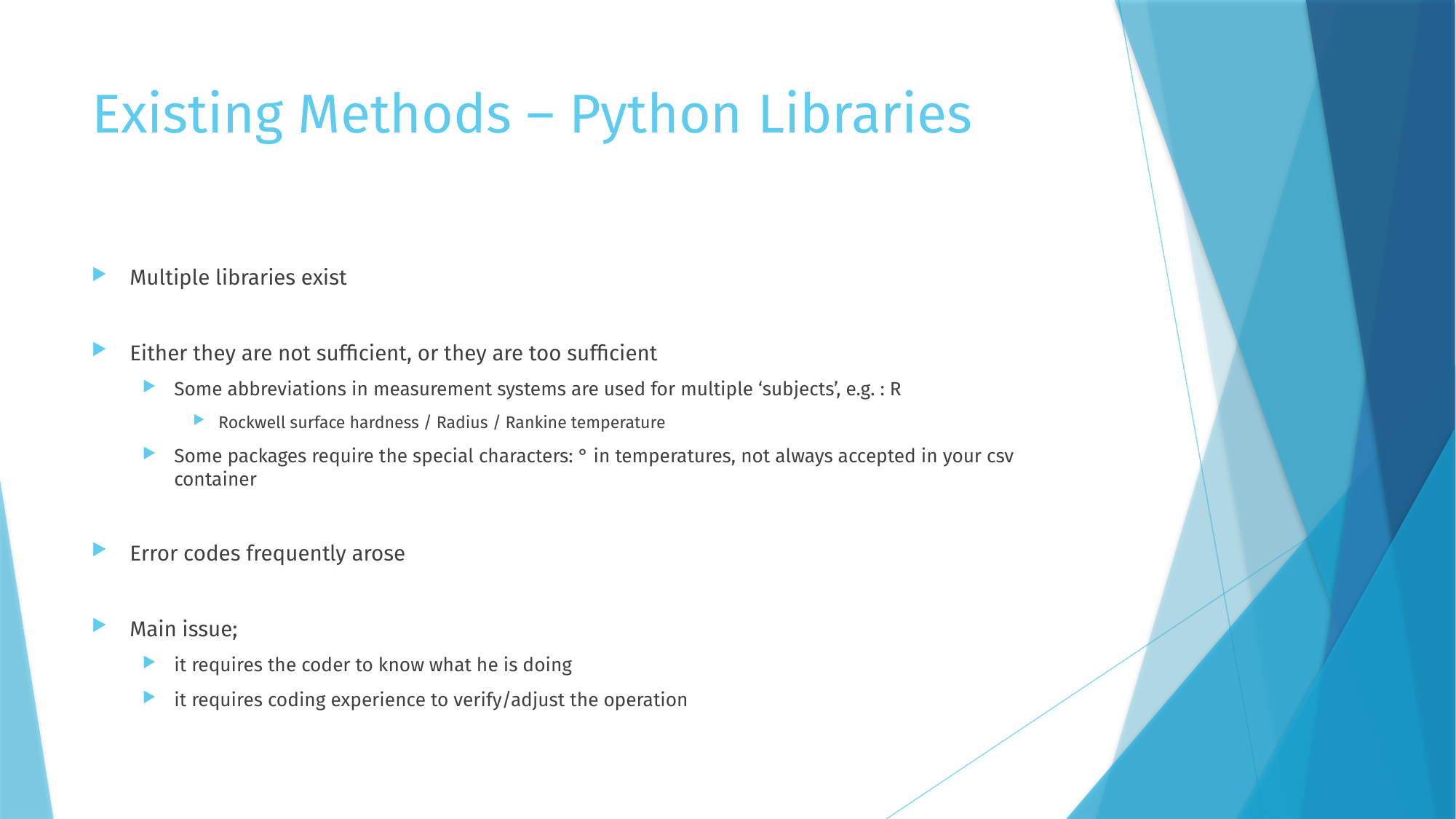

# Existing Methods – Python Libraries
Multiple libraries exist

Either they are not sufficient, or they are too sufficient
Some abbreviations in measurement systems are used for multiple ‘subjects’, e.g. : R
Rockwell surface hardness / Radius / Rankine temperature
Some packages require the special characters: ° in temperatures, not always accepted in your csv container

Error codes frequently arose

Main issue;
it requires the coder to know what he is doing
it requires coding experience to verify/adjust the operation